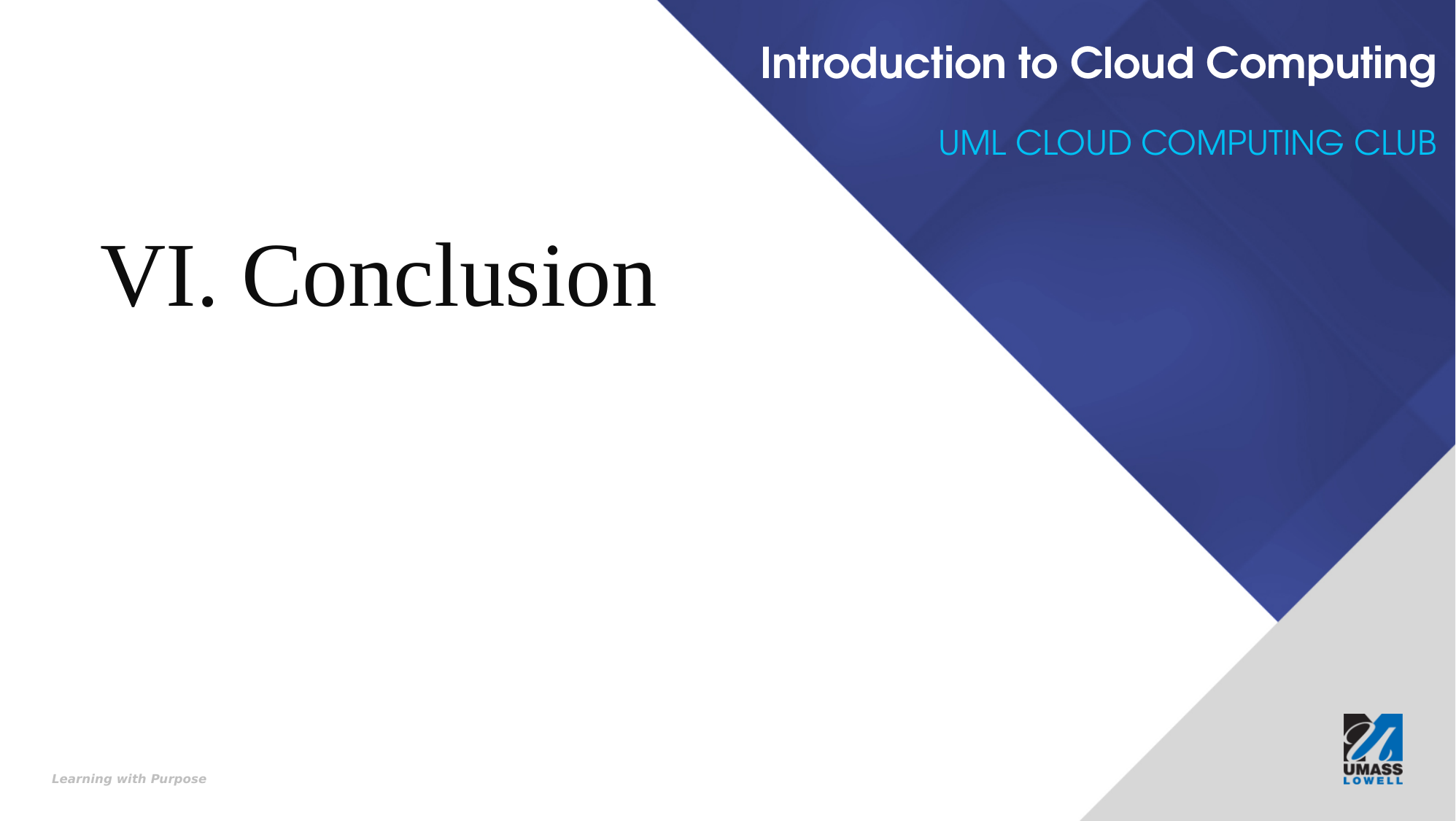

Introduction to Cloud Computing
UML cloud computing club
VI. Conclusion